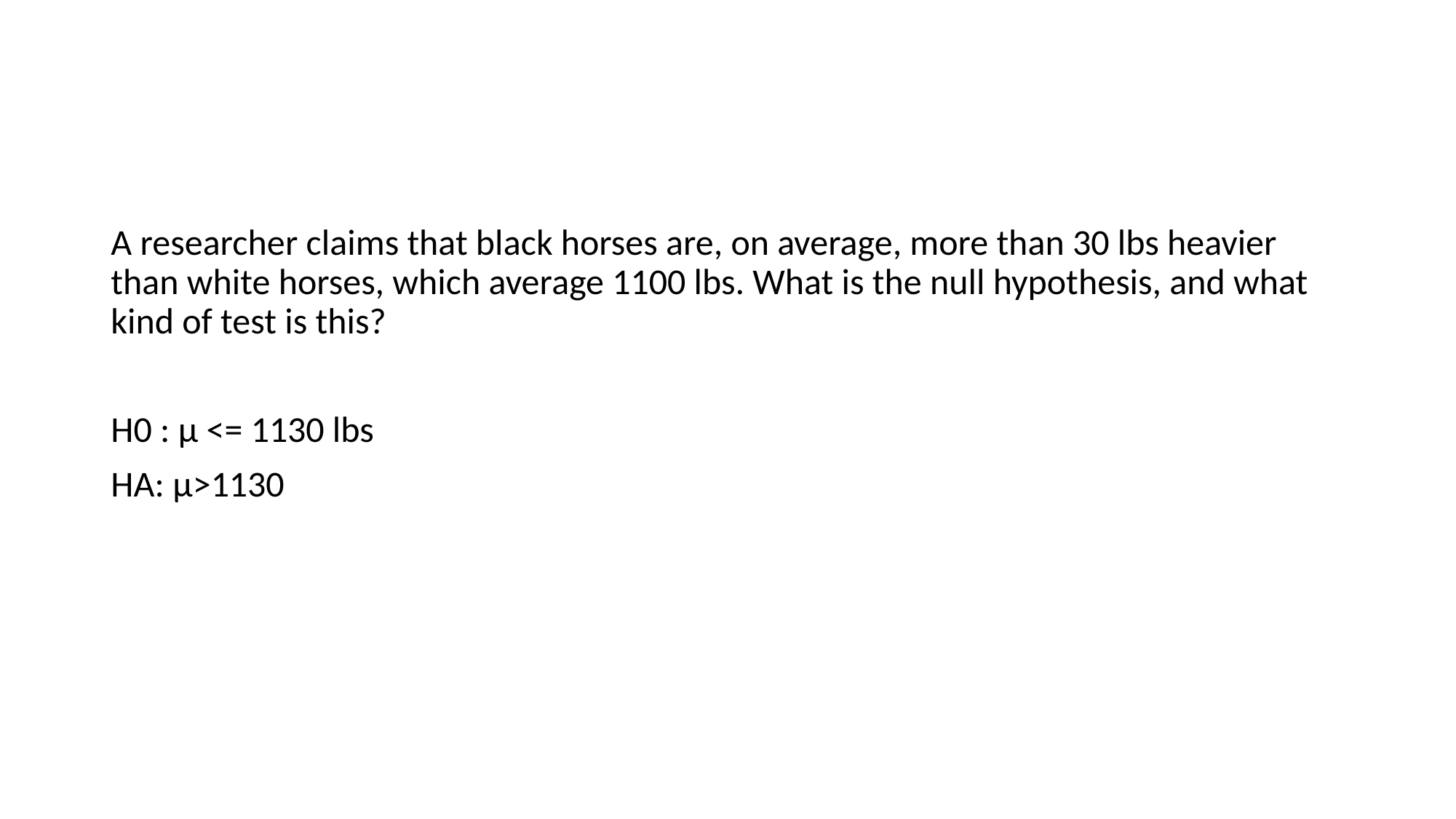

#
A researcher claims that black horses are, on average, more than 30 lbs heavier than white horses, which average 1100 lbs. What is the null hypothesis, and what kind of test is this?

H0 : μ <= 1130 lbs
HA: μ>1130